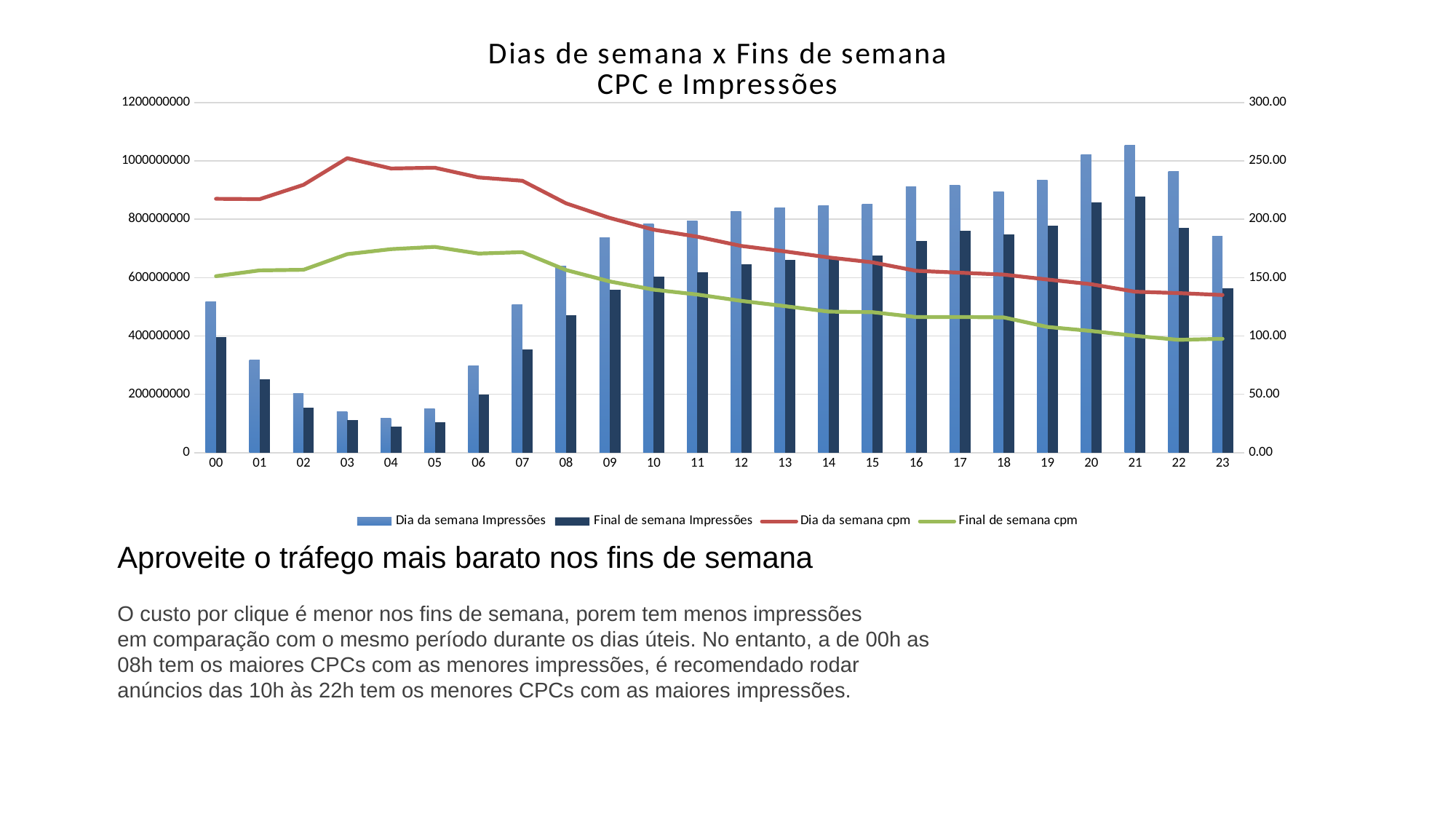

### Chart: Dias de semana x Fins de semana
CPC e Impressões

| Category | Dia da semana | Final de semana | Dia da semana | Final de semana |
|---|---|---|---|---|
| 00 | 518169161.0 | 395565236.0 | 217.56013353197403 | 151.20436349227077 |
| 01 | 317173300.0 | 250352004.0 | 217.26685568654855 | 156.2353733475221 |
| 02 | 202403863.0 | 154947075.0 | 229.53488045689872 | 156.74336004829496 |
| 03 | 141492229.0 | 110621553.0 | 252.3697158312386 | 170.15675198260985 |
| 04 | 118387318.0 | 88458357.0 | 243.53558378241672 | 174.42007487151704 |
| 05 | 150623180.0 | 103890088.0 | 244.19441232676806 | 176.39612660382846 |
| 06 | 298710535.0 | 199791471.0 | 235.8907021410916 | 170.62843168150852 |
| 07 | 506038049.0 | 353810960.0 | 232.98541665024297 | 171.863376698306 |
| 08 | 639248379.0 | 471439173.0 | 213.6765179990889 | 156.52727123904467 |
| 09 | 737100873.0 | 557587250.0 | 201.13232613314725 | 146.6987048650449 |
| 10 | 784345560.0 | 603200792.0 | 191.06854600963302 | 139.62926619641678 |
| 11 | 794280508.0 | 619080244.0 | 185.0658675565726 | 135.47582682539397 |
| 12 | 826916665.0 | 647031201.0 | 177.1784333287655 | 130.06984753886326 |
| 13 | 838541731.0 | 660563220.0 | 172.4638144626933 | 125.52235201828049 |
| 14 | 845500892.0 | 664452990.0 | 167.30945088668236 | 120.84679295420918 |
| 15 | 852364507.0 | 674595715.0 | 163.1007829206938 | 120.37785477325733 |
| 16 | 912528262.0 | 726375586.0 | 155.85465512352874 | 116.19250242825444 |
| 17 | 917739921.0 | 760656884.0 | 154.2497415982452 | 116.24476711655018 |
| 18 | 893624338.0 | 748852002.0 | 152.58836444829012 | 115.88544215949265 |
| 19 | 934224991.0 | 777542508.0 | 148.33249484658683 | 107.68828975436007 |
| 20 | 1020280355.0 | 858461821.0 | 144.3356443326891 | 104.22888329754845 |
| 21 | 1052889816.0 | 877611206.0 | 137.92907458022165 | 100.13368596452308 |
| 22 | 964818217.0 | 770371209.0 | 136.68627529743262 | 96.67176031906375 |
| 23 | 742238305.0 | 563051020.0 | 135.06711262262237 | 97.59142766856998 |
Aproveite o tráfego mais barato nos fins de semana

O custo por clique é menor nos fins de semana, porem tem menos impressões em comparação com o mesmo período durante os dias úteis. No entanto, a de 00h as 08h tem os maiores CPCs com as menores impressões, é recomendado rodar anúncios das 10h às 22h tem os menores CPCs com as maiores impressões.